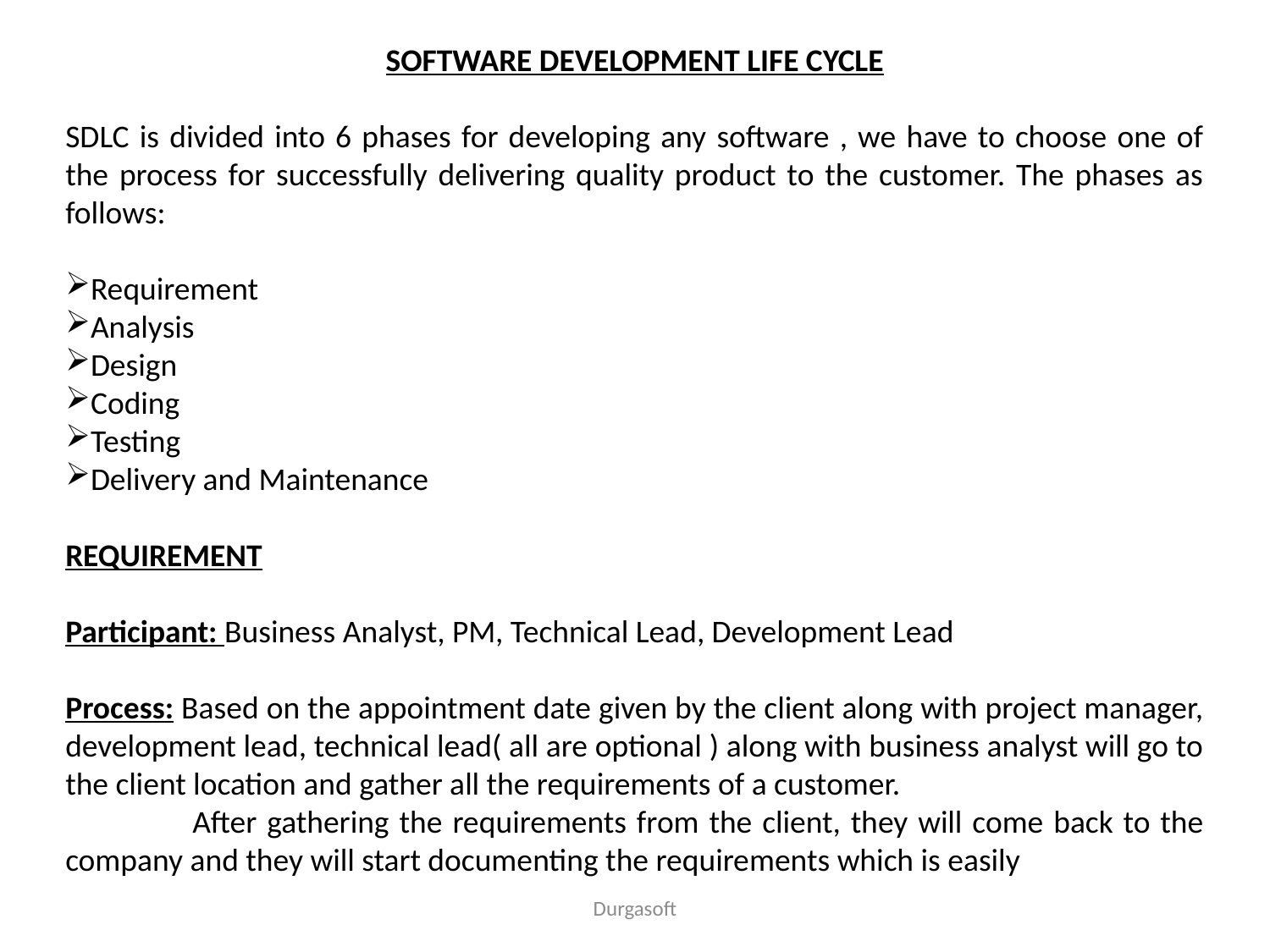

SOFTWARE DEVELOPMENT LIFE CYCLE

SDLC is divided into 6 phases for developing any software , we have to choose one of the process for successfully delivering quality product to the customer. The phases as follows:

Requirement
Analysis
Design
Coding
Testing
Delivery and Maintenance

REQUIREMENT

Participant: Business Analyst, PM, Technical Lead, Development Lead

Process: Based on the appointment date given by the client along with project manager, development lead, technical lead( all are optional ) along with business analyst will go to the client location and gather all the requirements of a customer.
	After gathering the requirements from the client, they will come back to the company and they will start documenting the requirements which is easily
Durgasoft